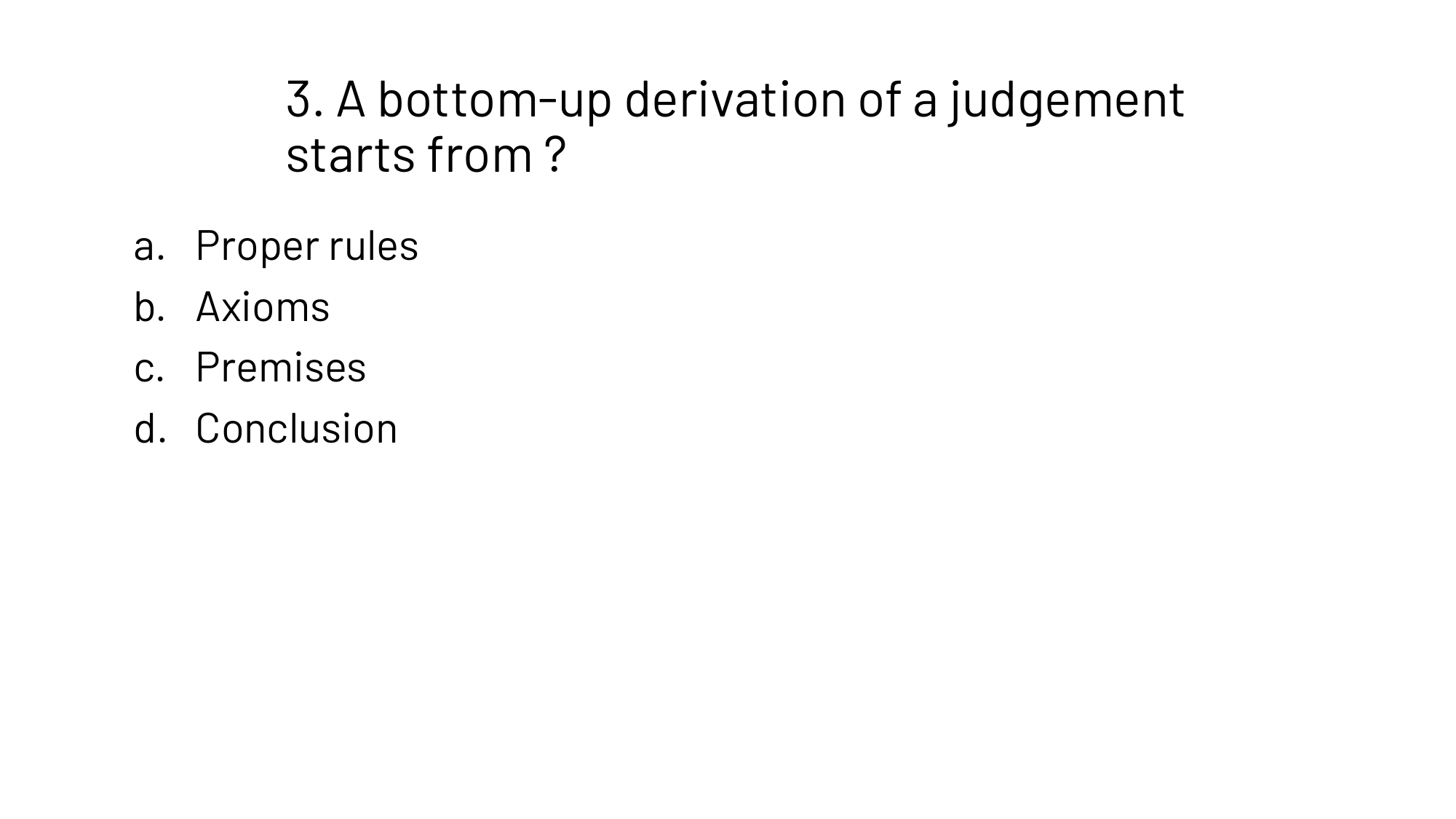

# 3. A bottom-up derivation of a judgement starts from ?
Proper rules
Axioms
Premises
Conclusion